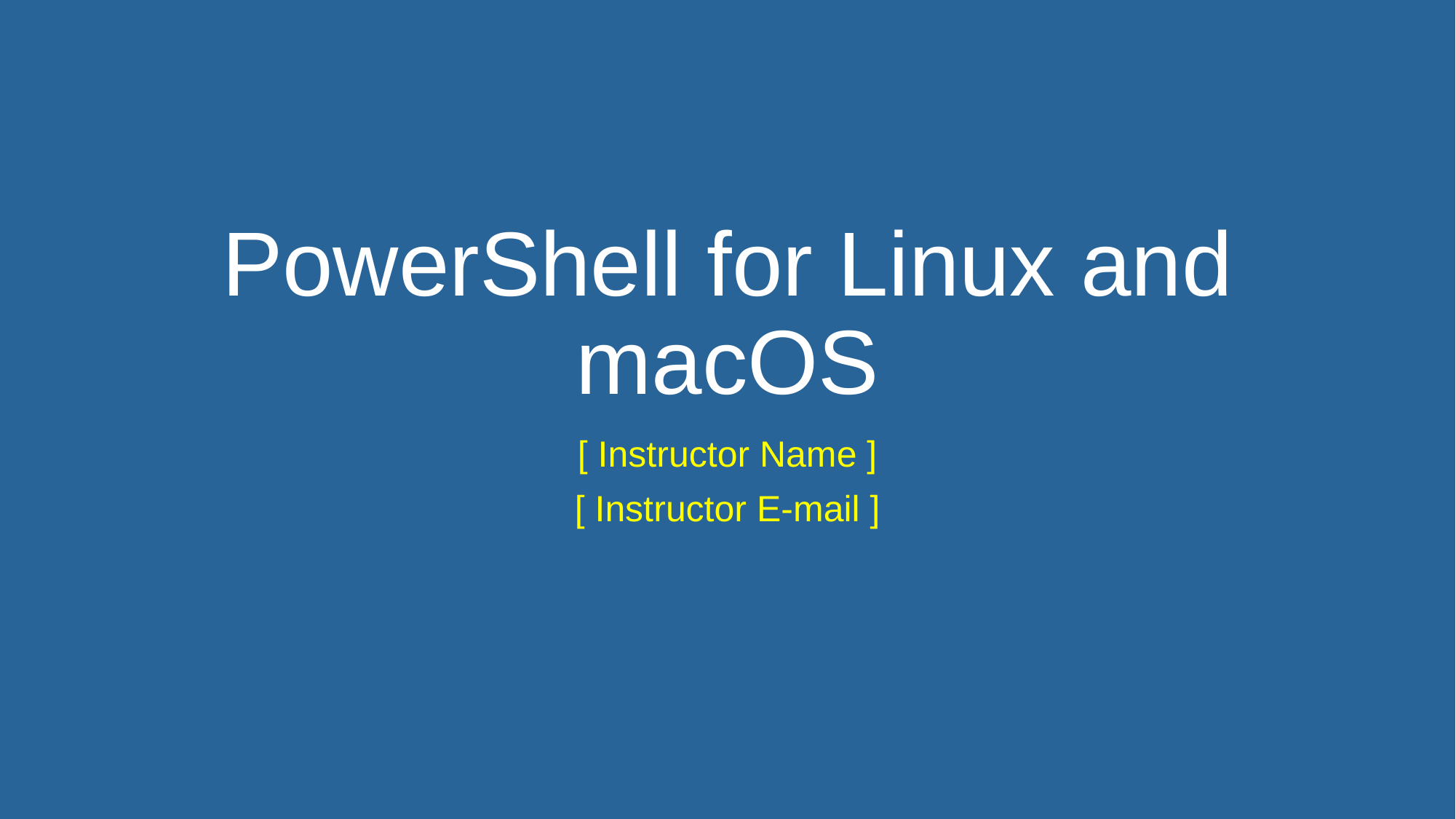

# PowerShell for Linux and macOS
[ Instructor Name ]
[ Instructor E-mail ]